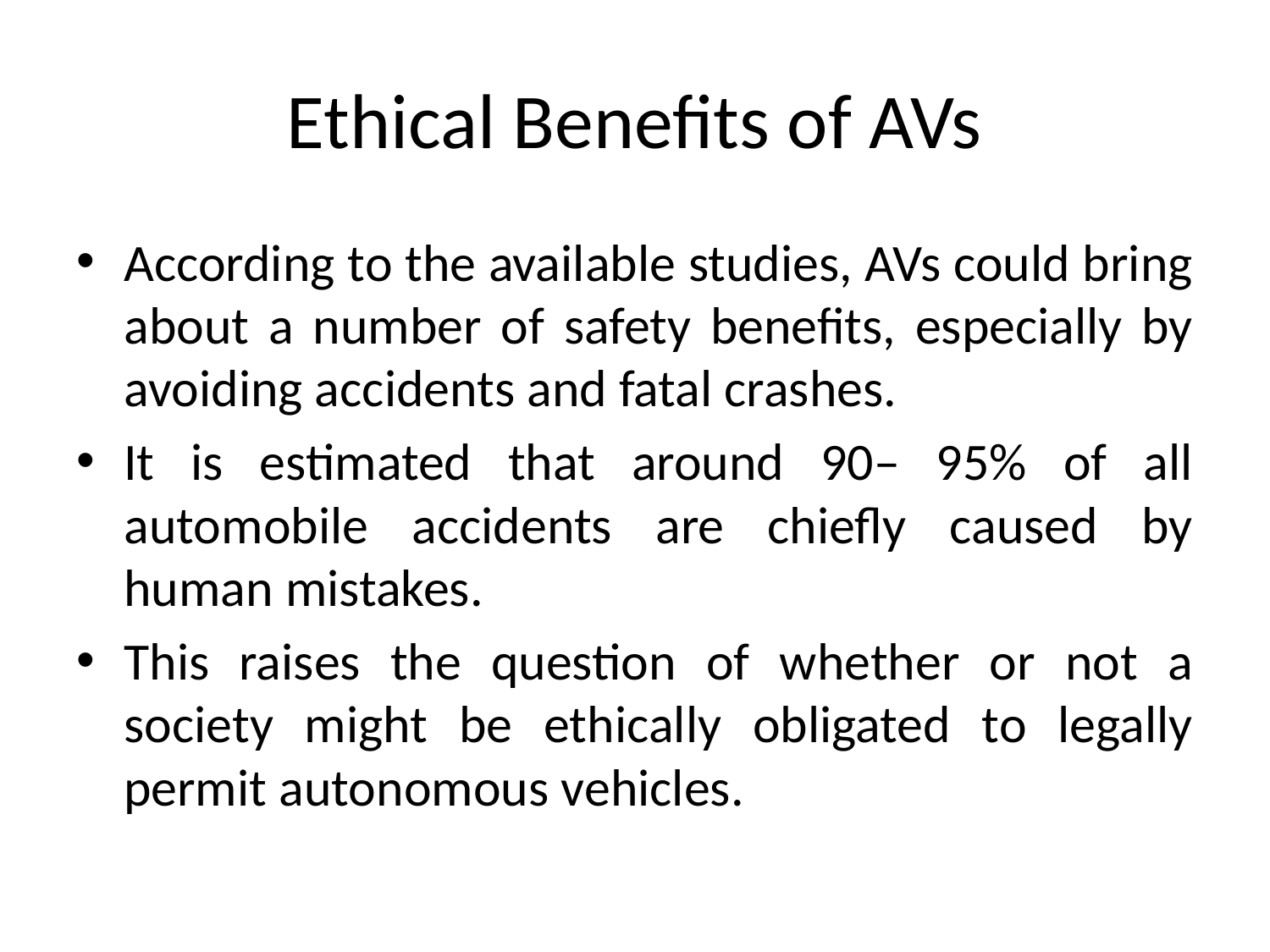

# Ethical Benefits of AVs
According to the available studies, AVs could bring about a number of safety benefits, especially by avoiding accidents and fatal crashes.
It is estimated that around 90– 95% of all automobile accidents are chiefly caused by human mistakes.
This raises the question of whether or not a society might be ethically obligated to legally permit autonomous vehicles.